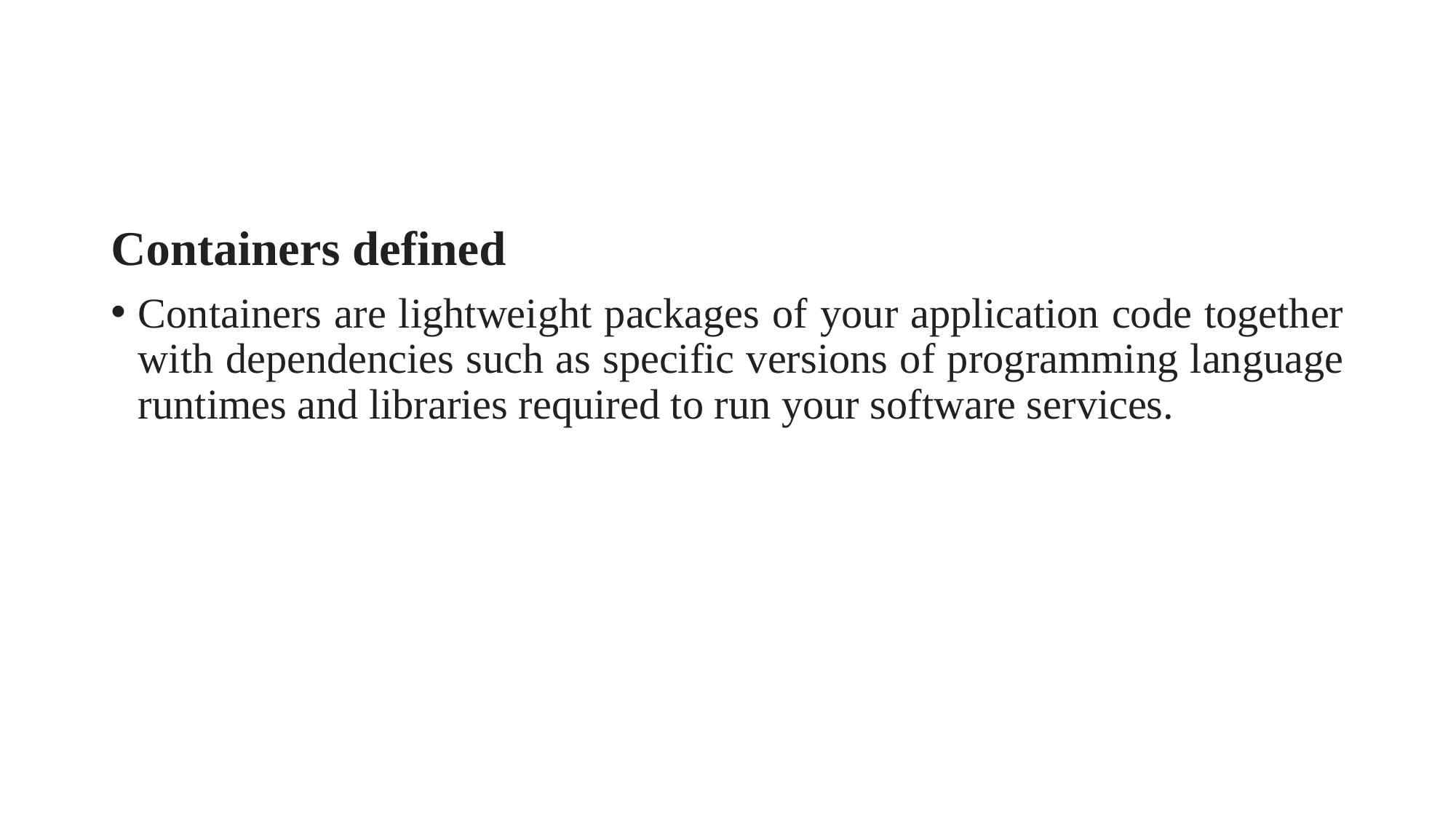

Containers defined
Containers are lightweight packages of your application code together with dependencies such as specific versions of programming language runtimes and libraries required to run your software services.